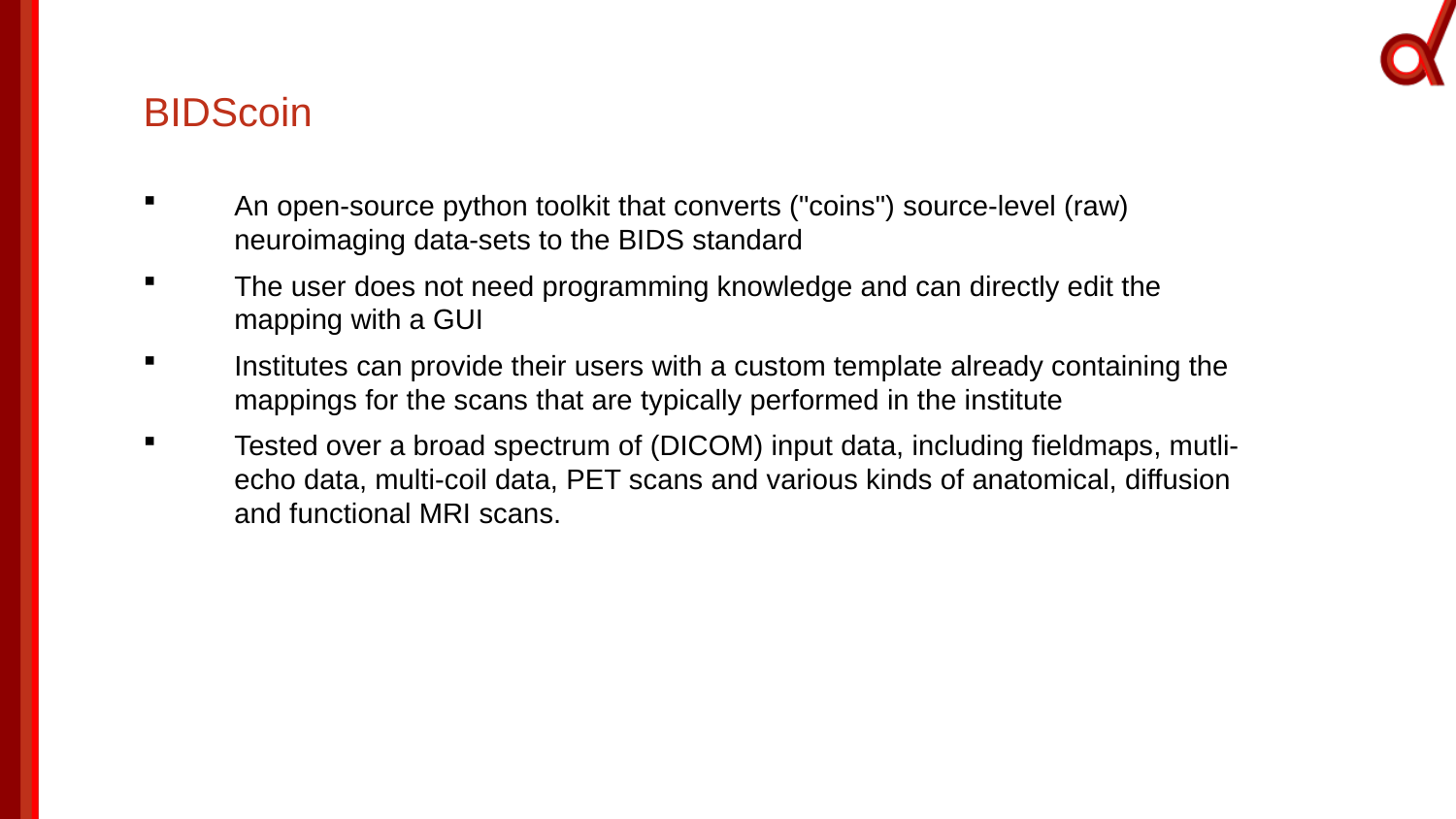

BIDScoin
An open-source python toolkit that converts ("coins") source-level (raw) neuroimaging data-sets to the BIDS standard
The user does not need programming knowledge and can directly edit the mapping with a GUI
Institutes can provide their users with a custom template already containing the mappings for the scans that are typically performed in the institute
Tested over a broad spectrum of (DICOM) input data, including fieldmaps, mutli-echo data, multi-coil data, PET scans and various kinds of anatomical, diffusion and functional MRI scans.